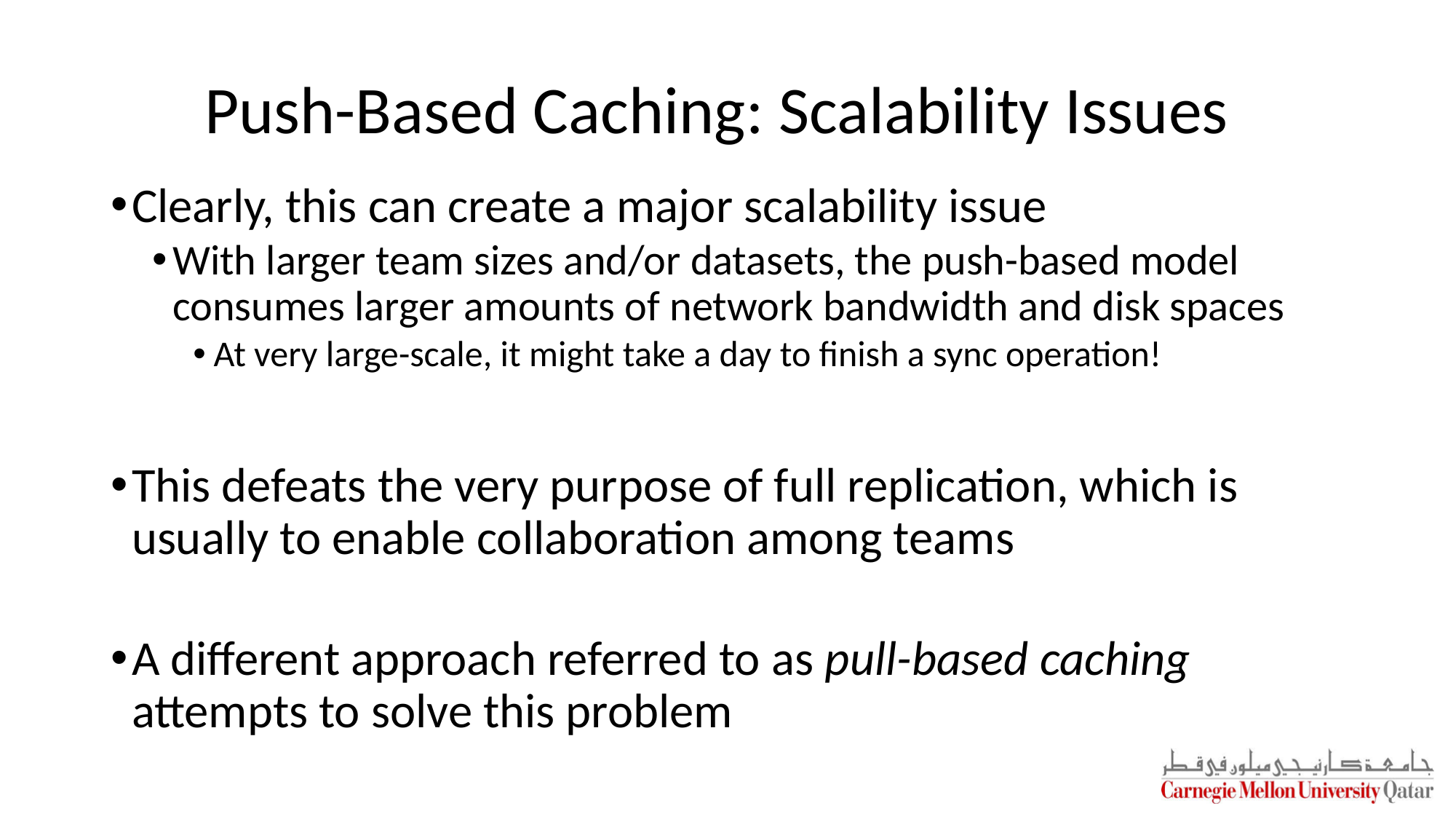

# Push-Based Caching: Scalability Issues
Clearly, this can create a major scalability issue
With larger team sizes and/or datasets, the push-based model consumes larger amounts of network bandwidth and disk spaces
At very large-scale, it might take a day to finish a sync operation!

This defeats the very purpose of full replication, which is usually to enable collaboration among teams

A different approach referred to as pull-based caching attempts to solve this problem